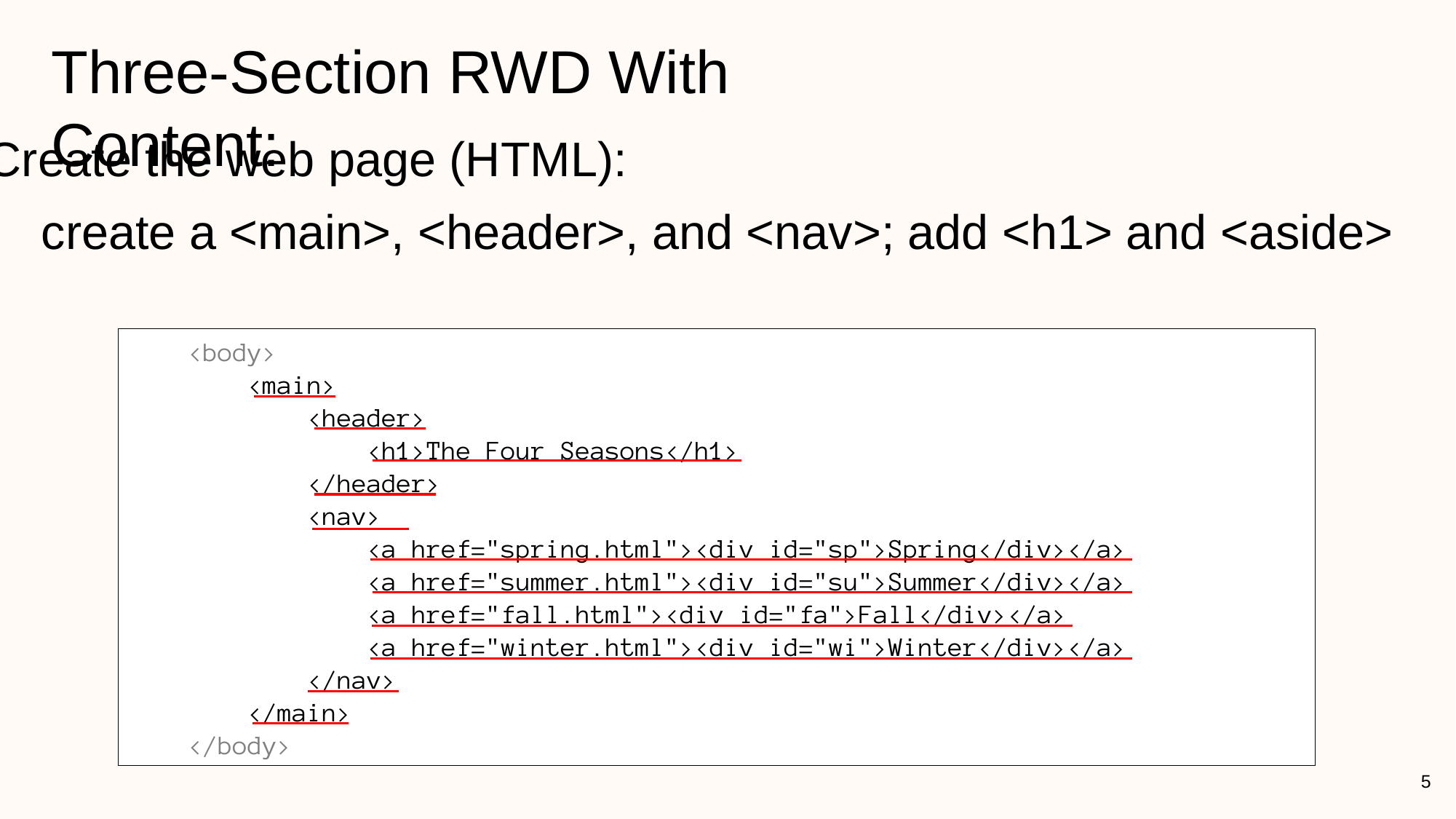

Three-Section RWD With Content:
Create the web page (HTML):
create a <main>, <header>, and <nav>; add <h1> and <aside>
    <body>
    </body>
    <body>
        <main>
            <header>
                <h1>The Four Seasons</h1>
            </header>
            <nav>
                <a href="spring.html"><div id="sp">Spring</div></a>
                <a href="summer.html"><div id="su">Summer</div></a>
                <a href="fall.html"><div id="fa">Fall</div></a>
                <a href="winter.html"><div id="wi">Winter</div></a>
            </nav>
        </main>
    </body>
5